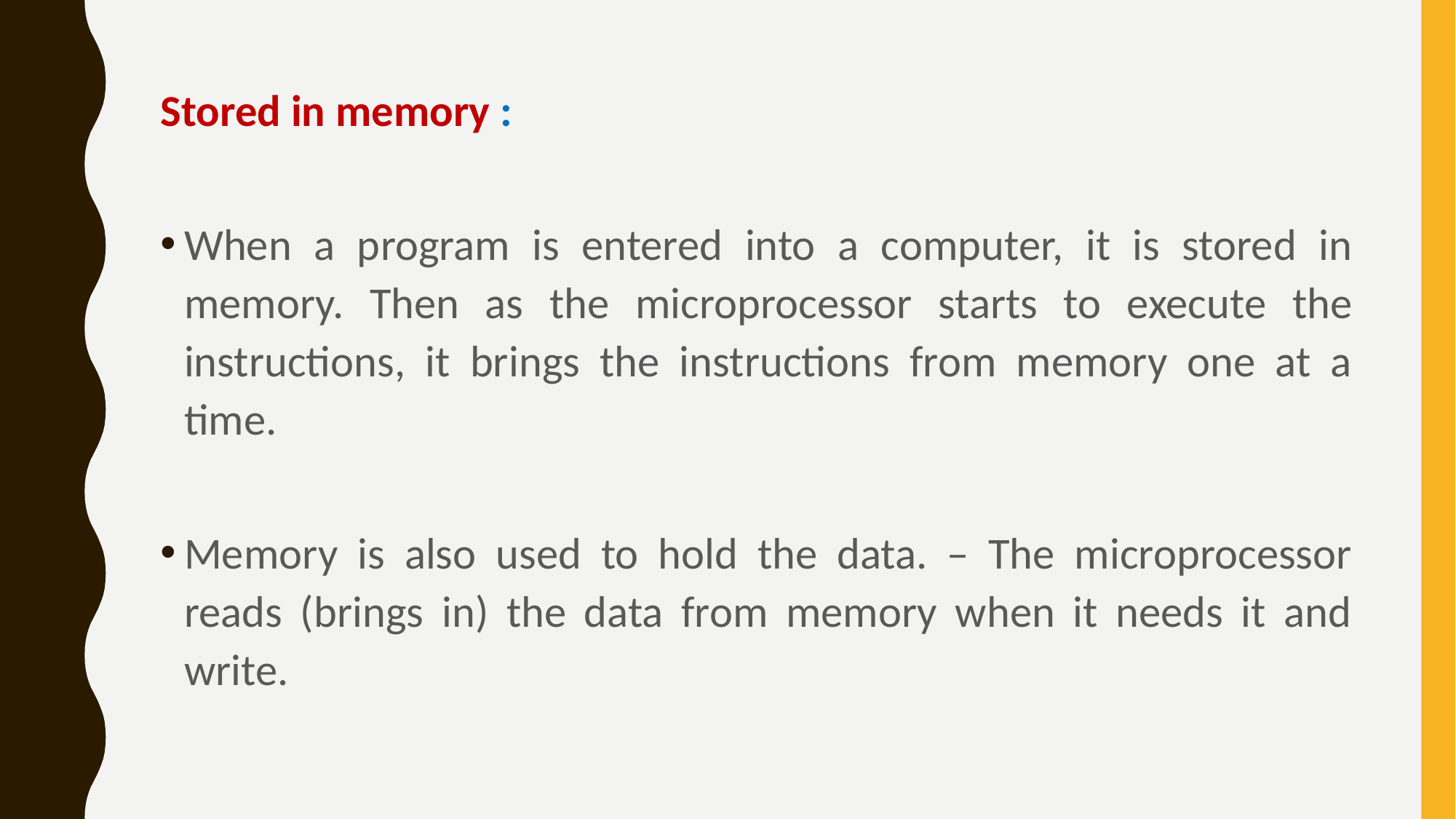

Stored in memory :

When a program is entered into a computer, it is stored in memory. Then as the microprocessor starts to execute the instructions, it brings the instructions from memory one at a time.

Memory is also used to hold the data. – The microprocessor reads (brings in) the data from memory when it needs it and write.